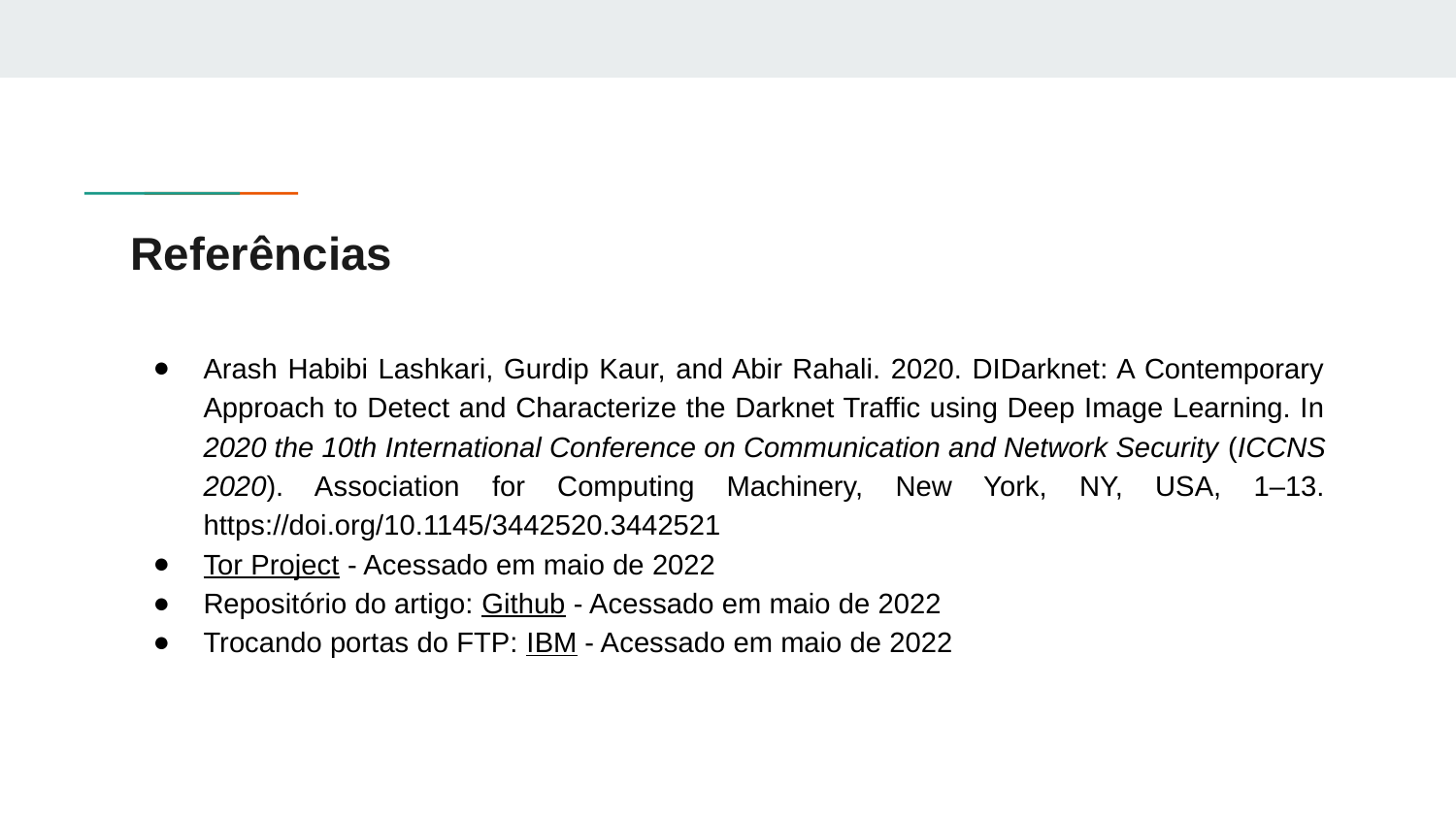

# Referências
Arash Habibi Lashkari, Gurdip Kaur, and Abir Rahali. 2020. DIDarknet: A Contemporary Approach to Detect and Characterize the Darknet Traffic using Deep Image Learning. In 2020 the 10th International Conference on Communication and Network Security (ICCNS 2020). Association for Computing Machinery, New York, NY, USA, 1–13. https://doi.org/10.1145/3442520.3442521
Tor Project - Acessado em maio de 2022
Repositório do artigo: Github - Acessado em maio de 2022
Trocando portas do FTP: IBM - Acessado em maio de 2022